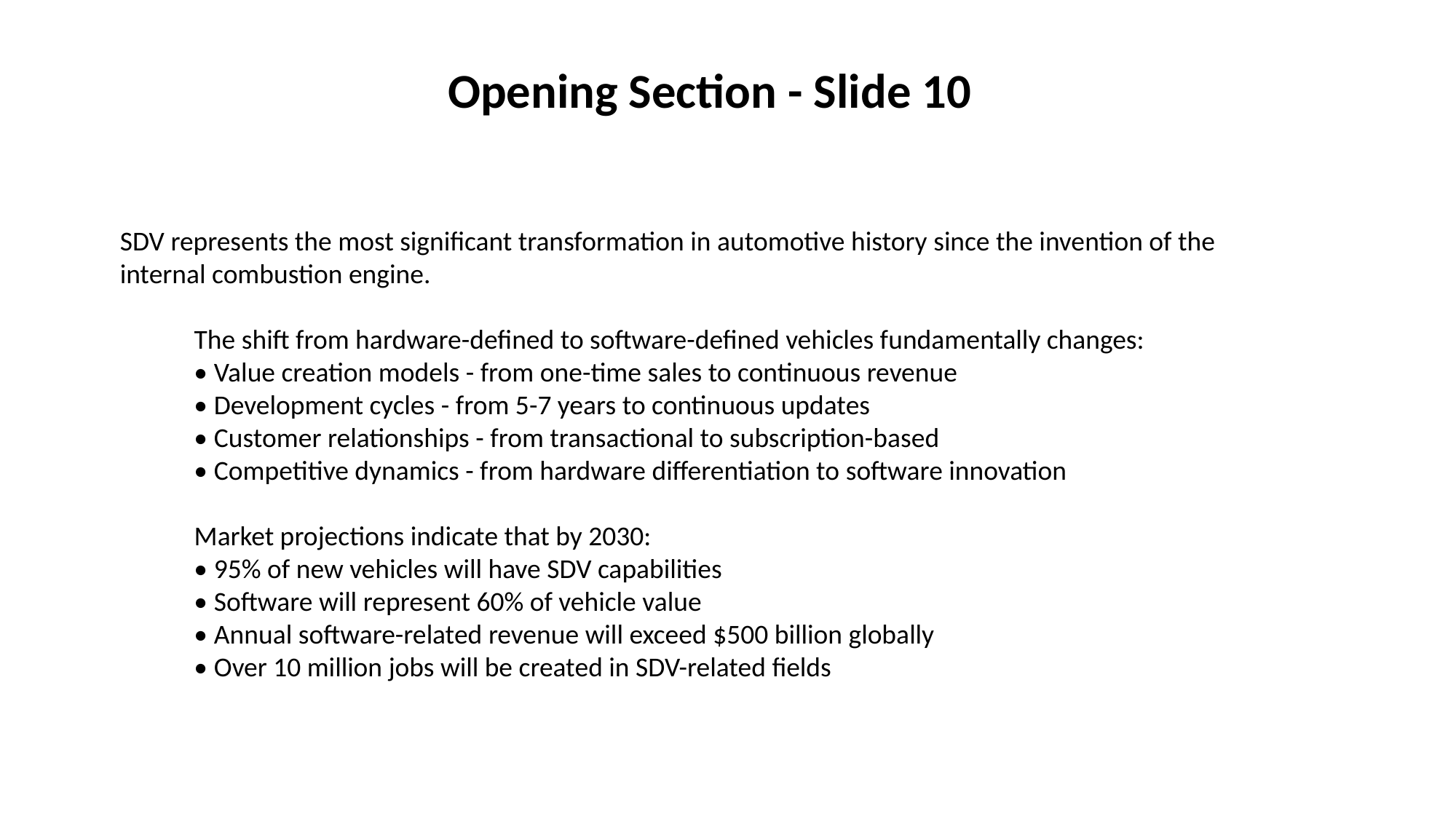

#
Opening Section - Slide 10
SDV represents the most significant transformation in automotive history since the invention of the internal combustion engine.

            The shift from hardware-defined to software-defined vehicles fundamentally changes:
            • Value creation models - from one-time sales to continuous revenue
            • Development cycles - from 5-7 years to continuous updates
            • Customer relationships - from transactional to subscription-based
            • Competitive dynamics - from hardware differentiation to software innovation

            Market projections indicate that by 2030:
            • 95% of new vehicles will have SDV capabilities
            • Software will represent 60% of vehicle value
            • Annual software-related revenue will exceed $500 billion globally
            • Over 10 million jobs will be created in SDV-related fields